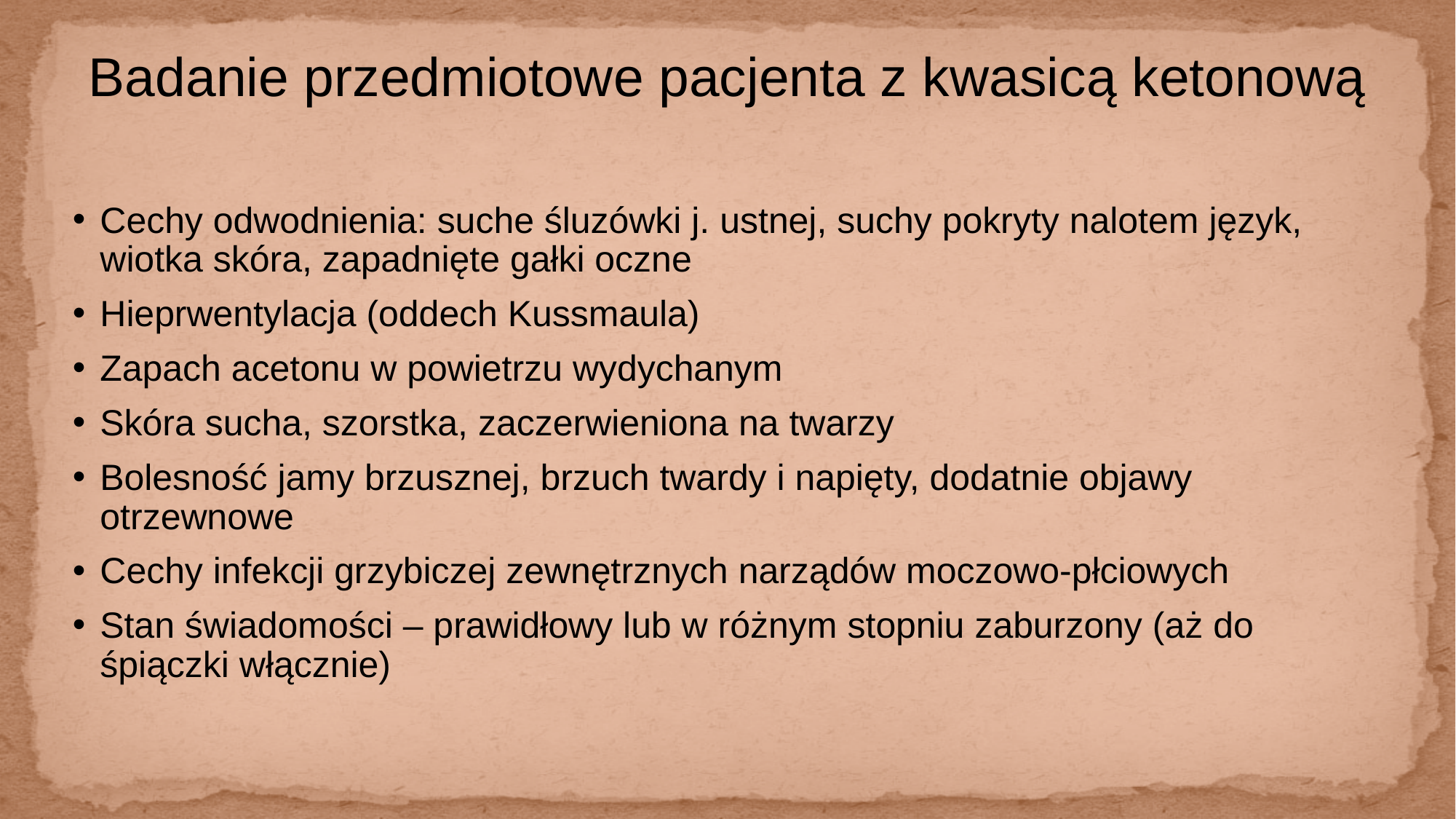

# Badanie przedmiotowe pacjenta z kwasicą ketonową
Cechy odwodnienia: suche śluzówki j. ustnej, suchy pokryty nalotem język, wiotka skóra, zapadnięte gałki oczne
Hieprwentylacja (oddech Kussmaula)
Zapach acetonu w powietrzu wydychanym
Skóra sucha, szorstka, zaczerwieniona na twarzy
Bolesność jamy brzusznej, brzuch twardy i napięty, dodatnie objawy otrzewnowe
Cechy infekcji grzybiczej zewnętrznych narządów moczowo-płciowych
Stan świadomości – prawidłowy lub w różnym stopniu zaburzony (aż do śpiączki włącznie)